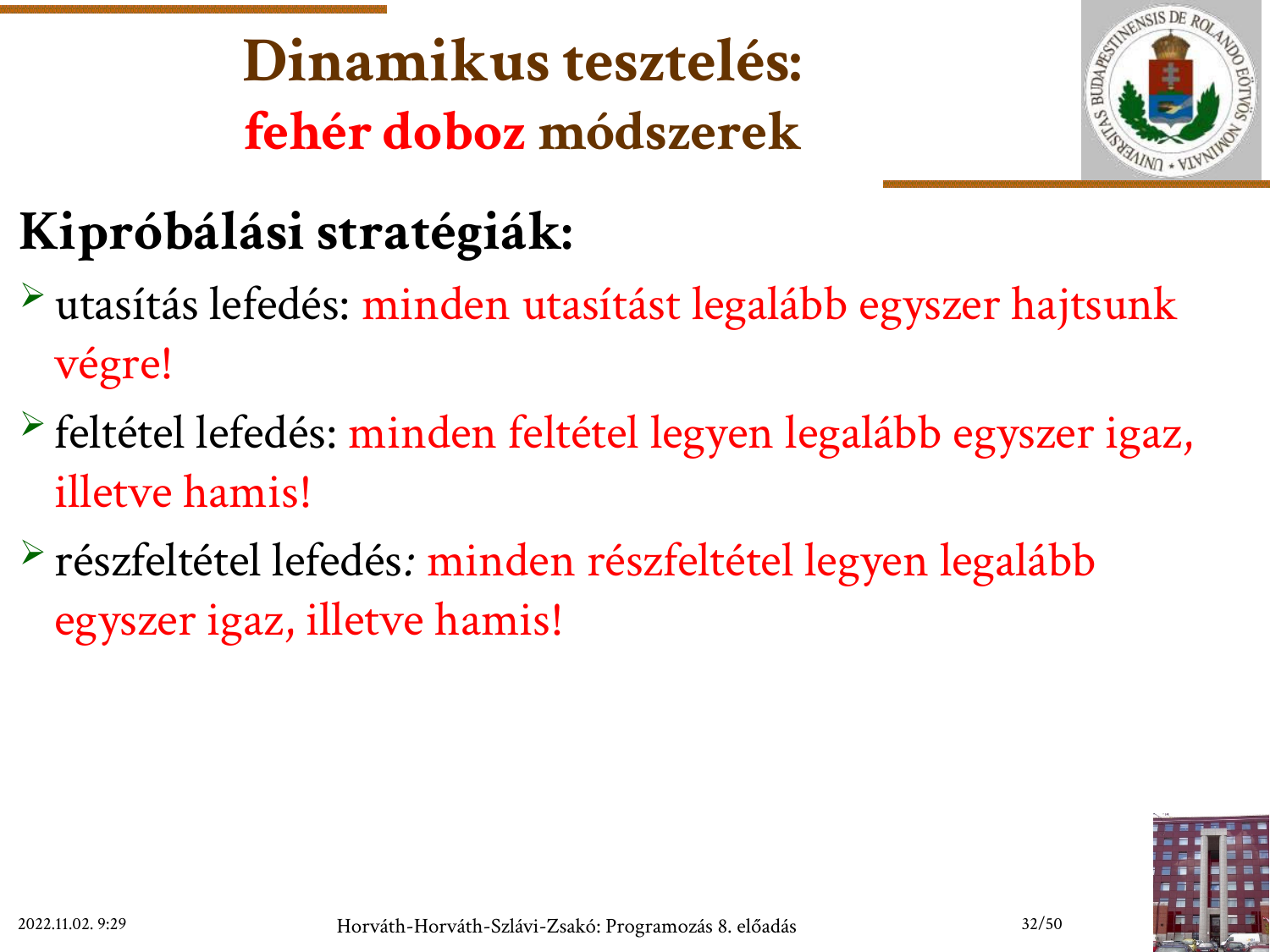

# Dinamikus tesztelés: fehér doboz módszerek
Kipróbálási stratégiák:
utasítás lefedés: minden utasítást legalább egyszer hajtsunk végre!
feltétel lefedés: minden feltétel legyen legalább egyszer igaz, illetve hamis!
részfeltétel lefedés: minden részfeltétel legyen legalább egyszer igaz, illetve hamis!

2022.11.02. 9:29
Horváth-Horváth-Szlávi-Zsakó: Programozás 8. előadás
32/50